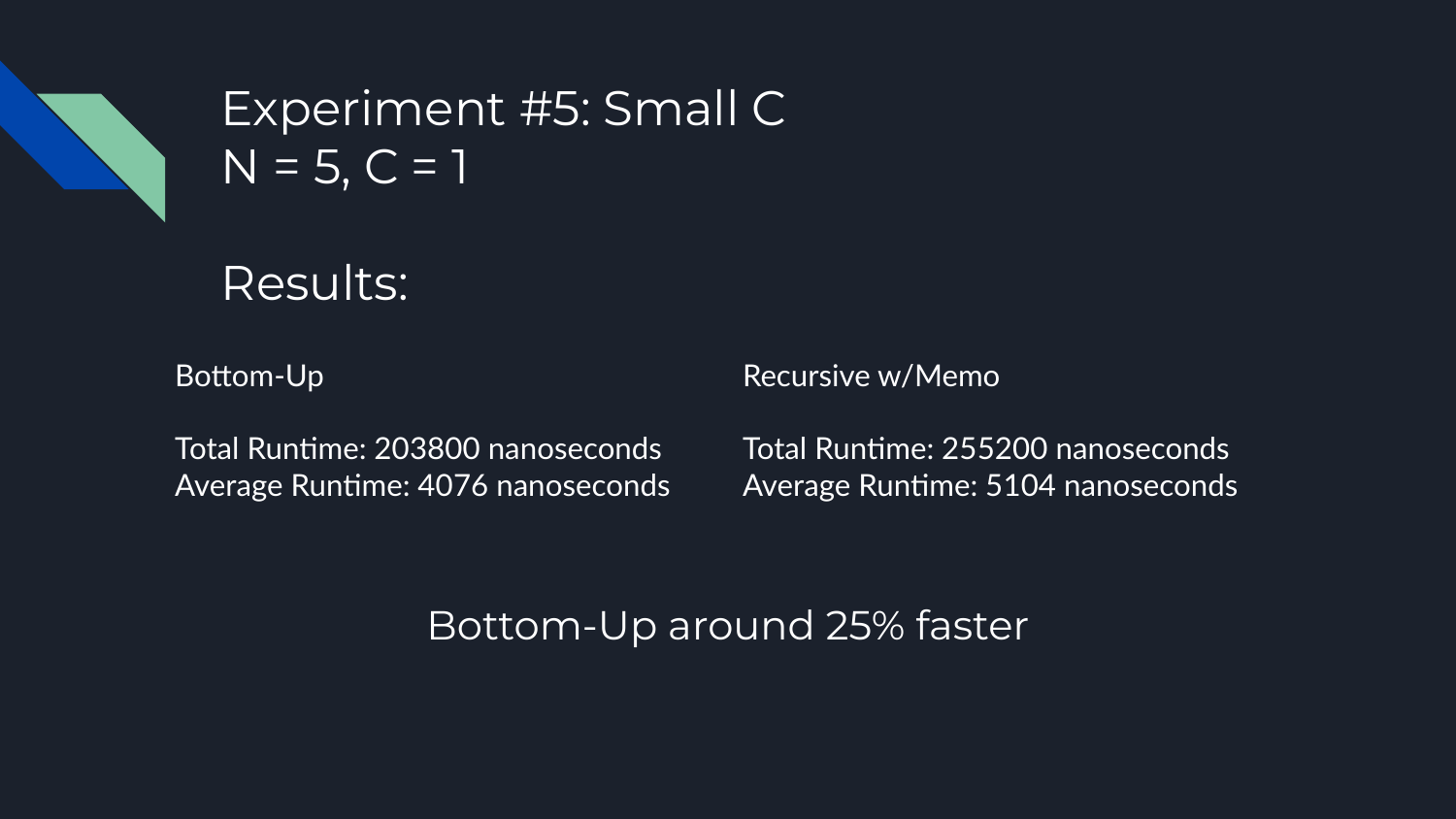

# Experiment #5: Small C
N = 5, C = 1

Results:
Bottom-Up

Total Runtime: 203800 nanoseconds
Average Runtime: 4076 nanoseconds

Recursive w/Memo

Total Runtime: 255200 nanoseconds
Average Runtime: 5104 nanoseconds

Bottom-Up around 25% faster